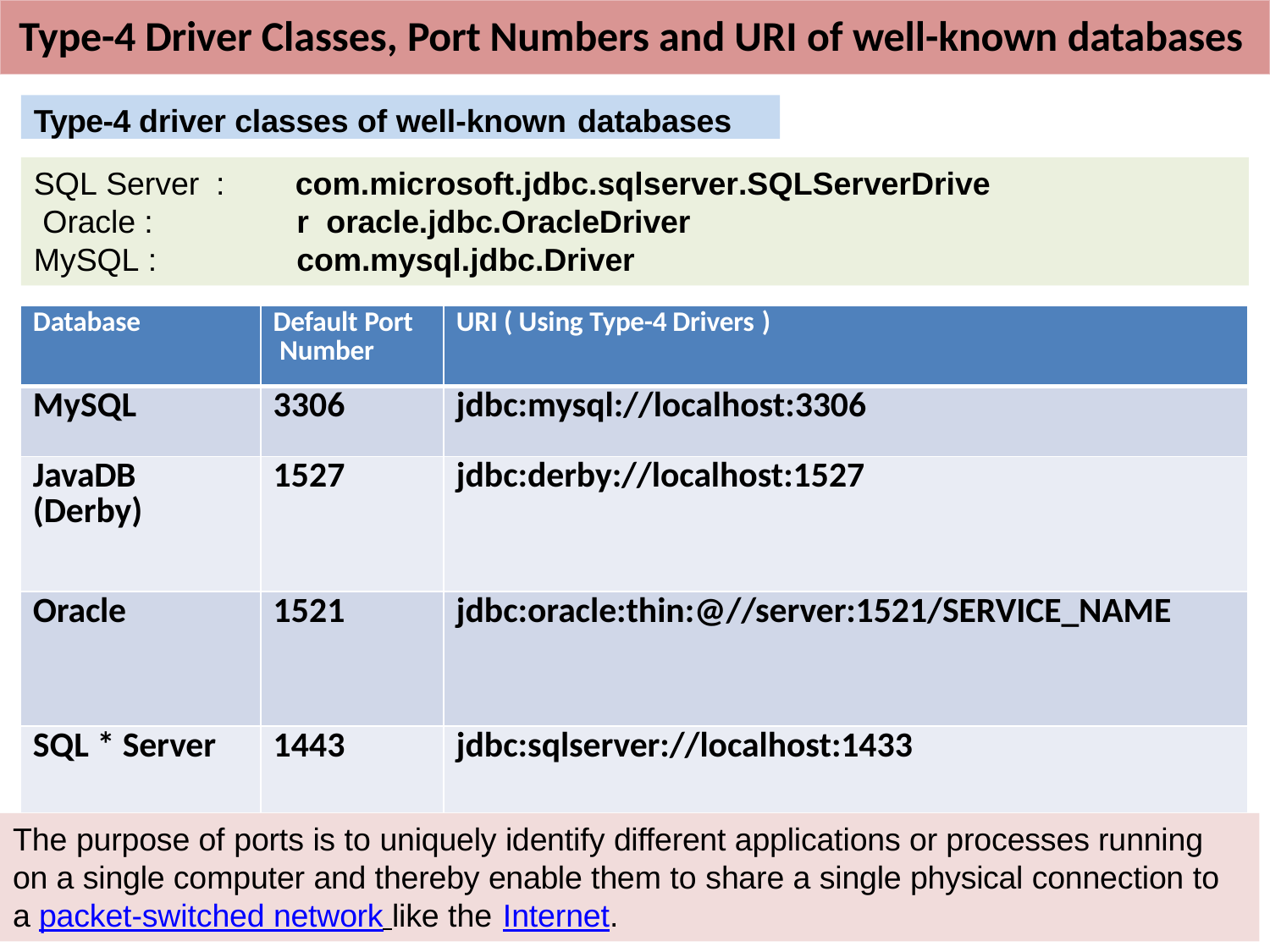

# Type-4 Driver Classes, Port Numbers and URI of well-known databases
Type-4 driver classes of well-known databases

SQL Server	:  Oracle :  MySQL :
com.microsoft.jdbc.sqlserver.SQLServerDriver  oracle.jdbc.OracleDriver  com.mysql.jdbc.Driver
| Database | Default Port Number | URI ( Using Type-4 Drivers ) |
| --- | --- | --- |
| MySQL | 3306 | jdbc:mysql://localhost:3306 |
| JavaDB (Derby) | 1527 | jdbc:derby://localhost:1527 |
| Oracle | 1521 | jdbc:oracle:thin:@//server:1521/SERVICE\_NAME |
| SQL \* Server | 1443 | jdbc:sqlserver://localhost:1433 |

The purpose of ports is to uniquely identify different applications or processes running  on a single computer and thereby enable them to share a single physical connection to  a packet-switched network like the Internet.